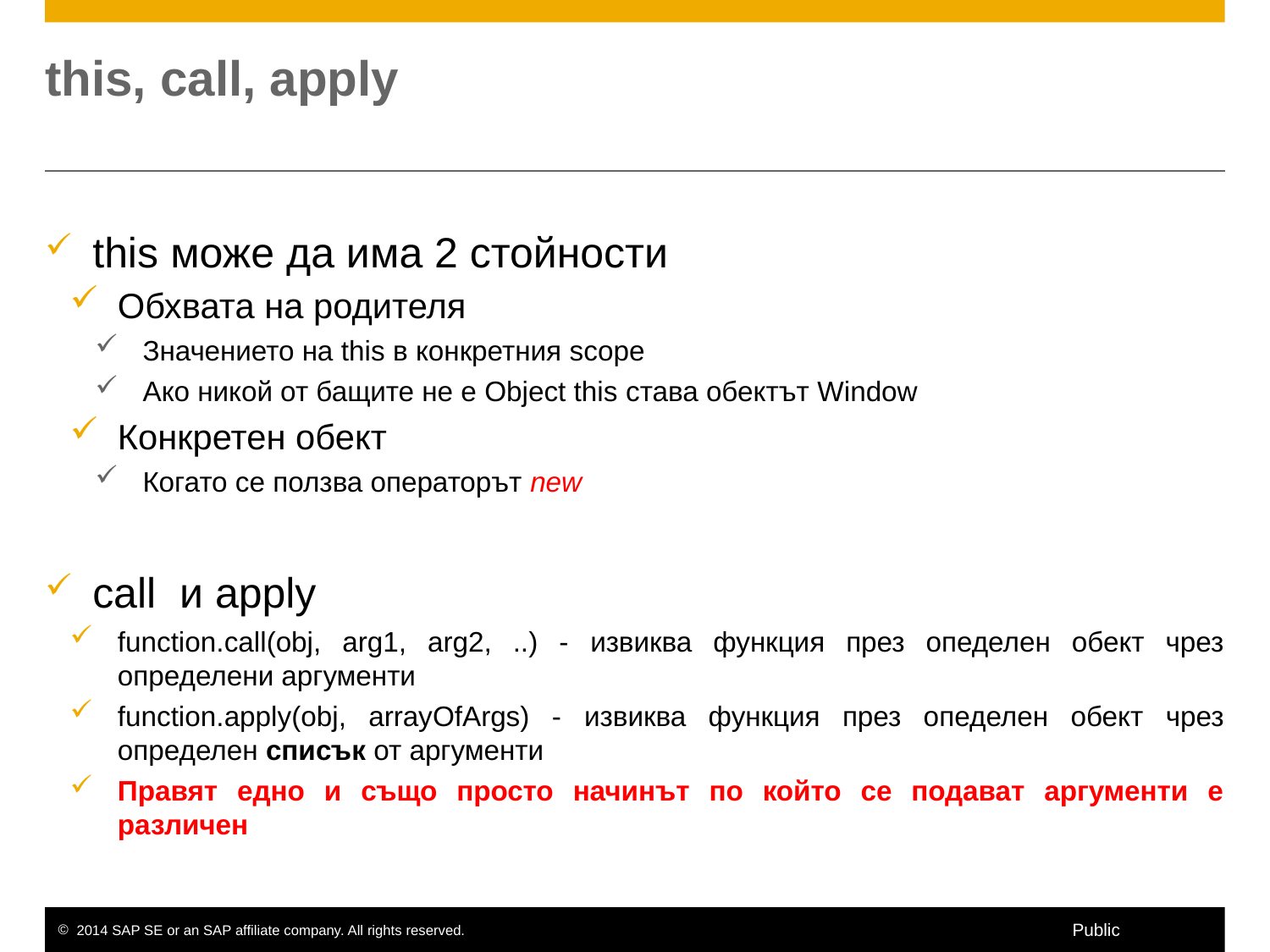

# this, call, apply
this може да има 2 стойности
Обхвата на родителя
Значението на this в конкретния scope
Ако никой от бащите не е Object this става обектът Window
Конкретен обект
Когато се ползва операторът new

call  и apply
function.call(obj, arg1, arg2, ..) - извиква функция през опеделен обект чрез определени аргументи
function.apply(obj, arrayOfArgs) - извиква функция през опеделен обект чрез определен списък от аргументи
Правят едно и също просто начинът по който се подават аргументи е различен